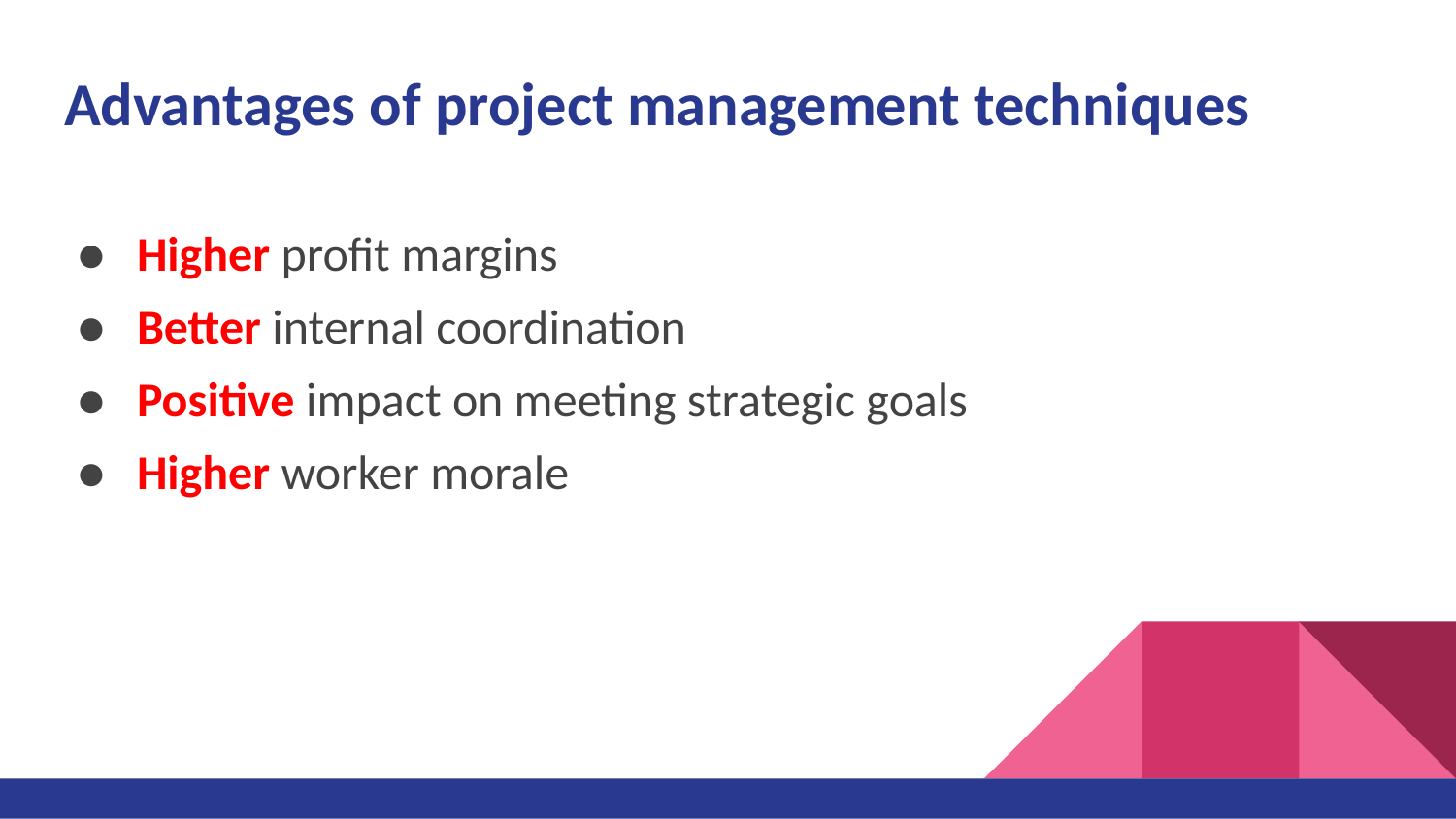

# Advantages of project management techniques
Higher profit margins
Better internal coordination
Positive impact on meeting strategic goals
Higher worker morale